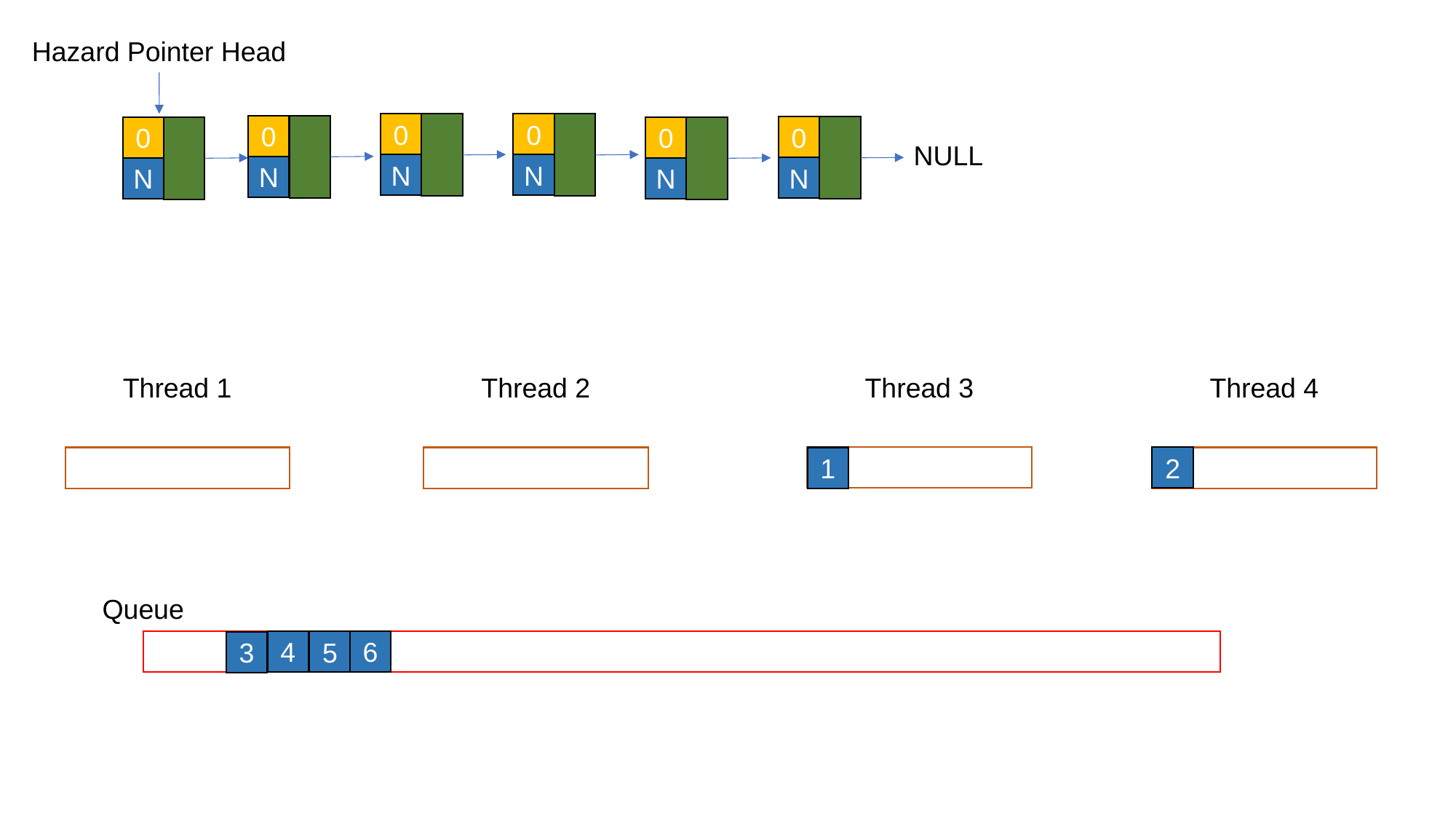

Hazard Pointer Head
0

N
NULL
0

N
NULL
0

N
NULL
0

N
NULL
0

N
NULL
0

N
NULL
Thread 4
Thread 1
Thread 2
Thread 3

2

1

Queue

4
6
5
3